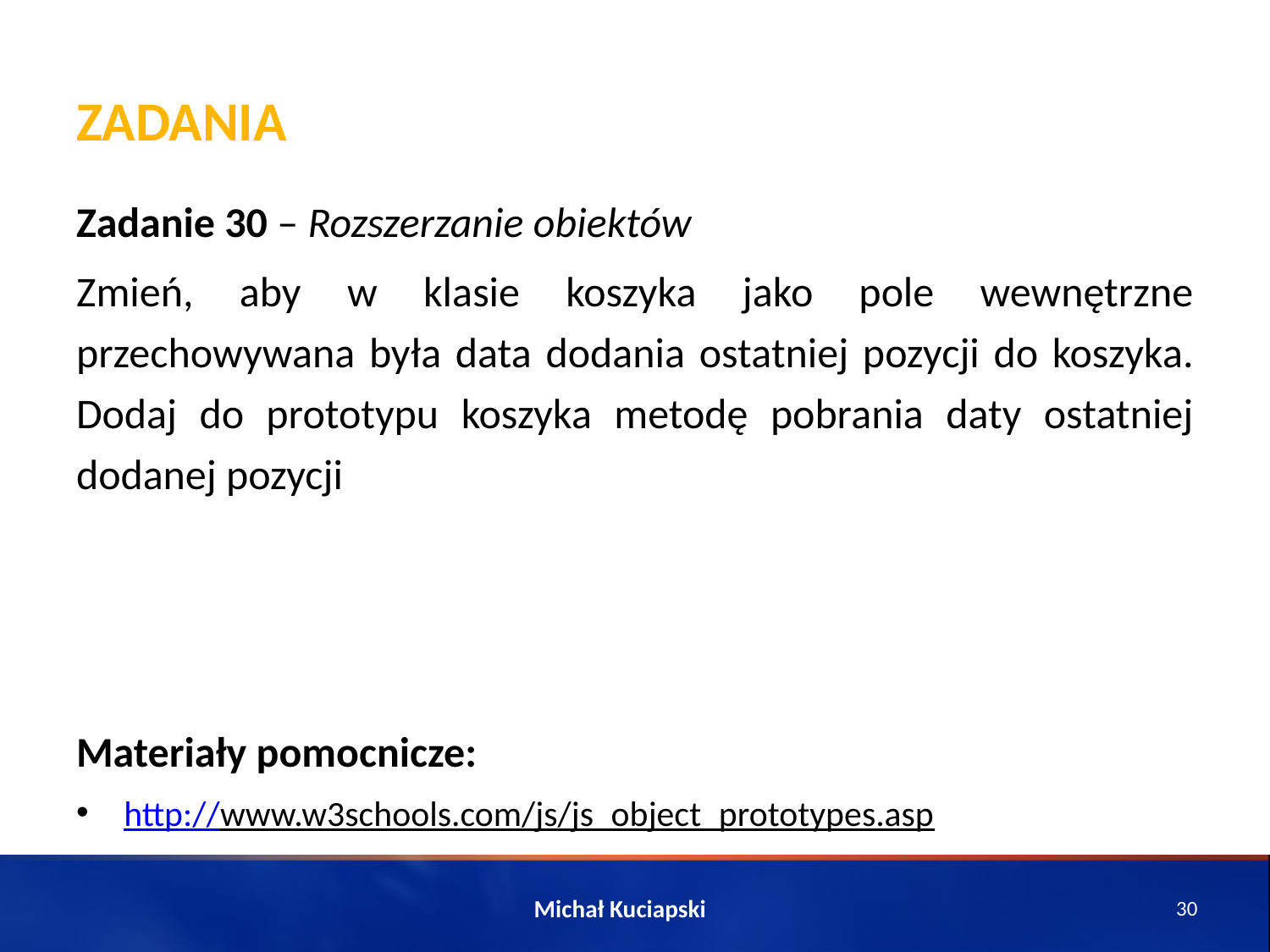

# Zadania
Zadanie 30 – Rozszerzanie obiektów
Zmień, aby w klasie koszyka jako pole wewnętrzne przechowywana była data dodania ostatniej pozycji do koszyka. Dodaj do prototypu koszyka metodę pobrania daty ostatniej dodanej pozycji

Materiały pomocnicze:
http://www.w3schools.com/js/js_object_prototypes.asp

Michał Kuciapski
30